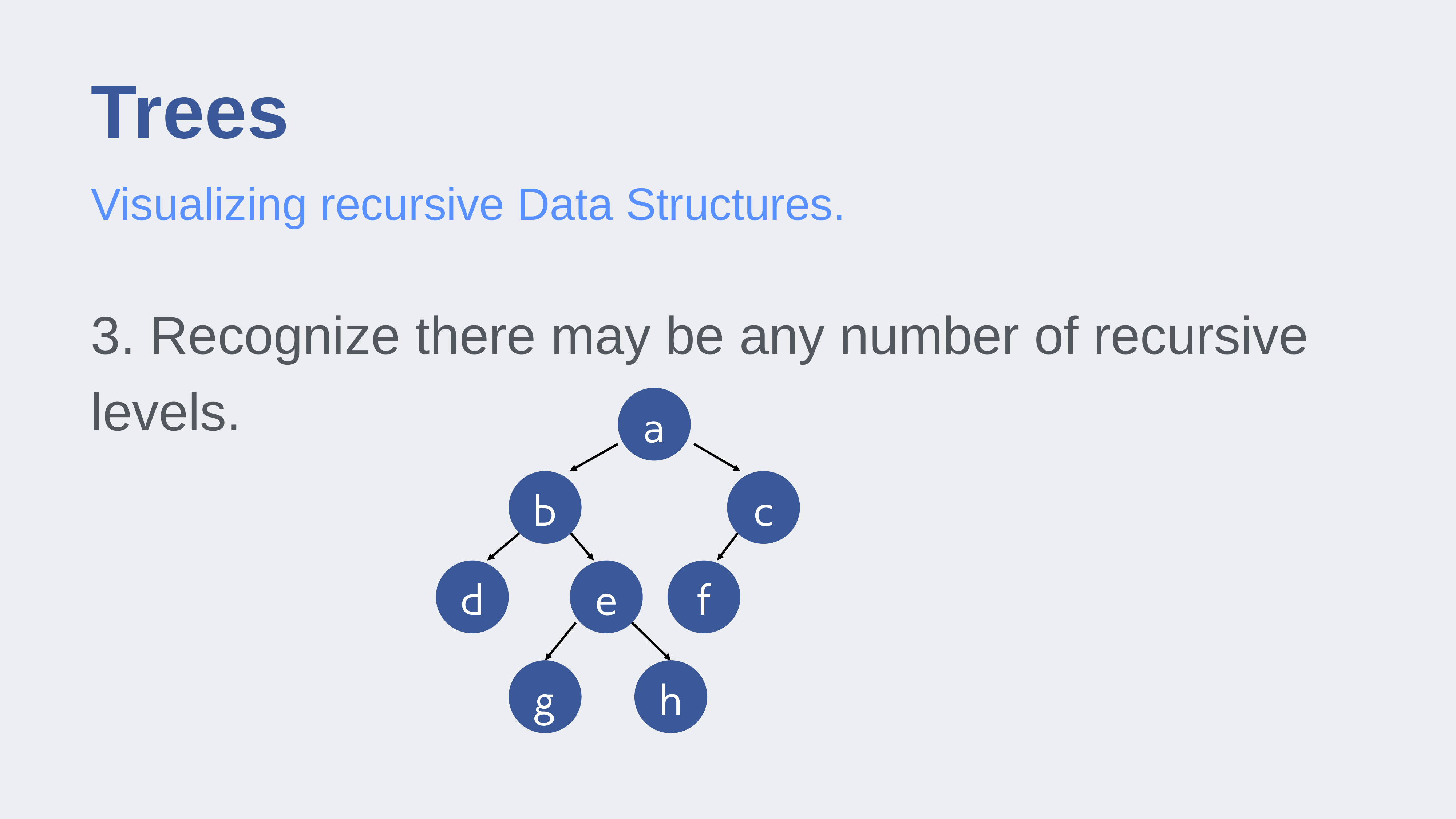

# Trees
Visualizing recursive Data Structures.
3. Recognize there may be any number of recursive levels.
a
b
c
d
e
f
g
h